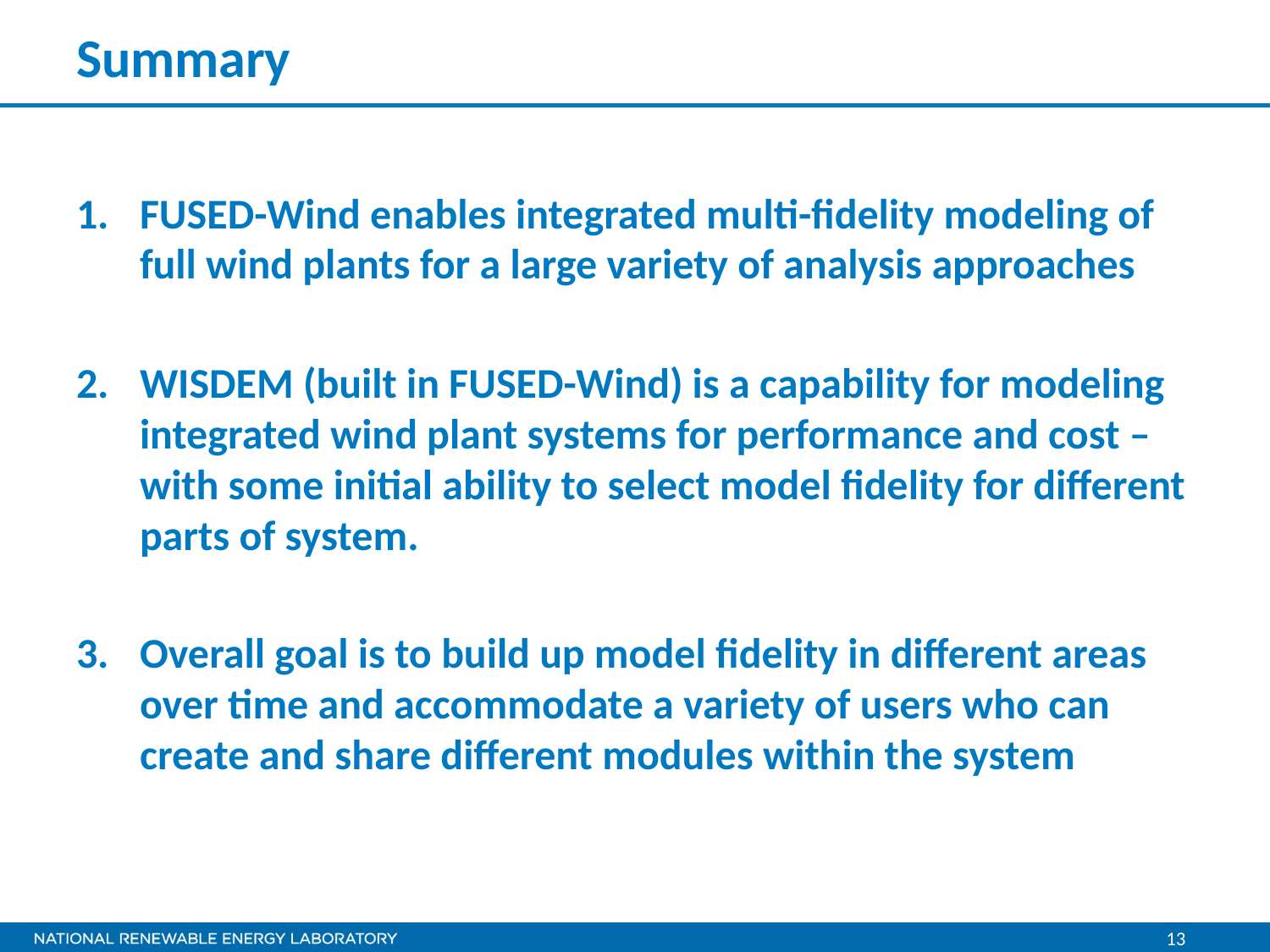

# Summary
FUSED-Wind enables integrated multi-fidelity modeling of full wind plants for a large variety of analysis approaches

WISDEM (built in FUSED-Wind) is a capability for modeling integrated wind plant systems for performance and cost – with some initial ability to select model fidelity for different parts of system.

Overall goal is to build up model fidelity in different areas over time and accommodate a variety of users who can create and share different modules within the system